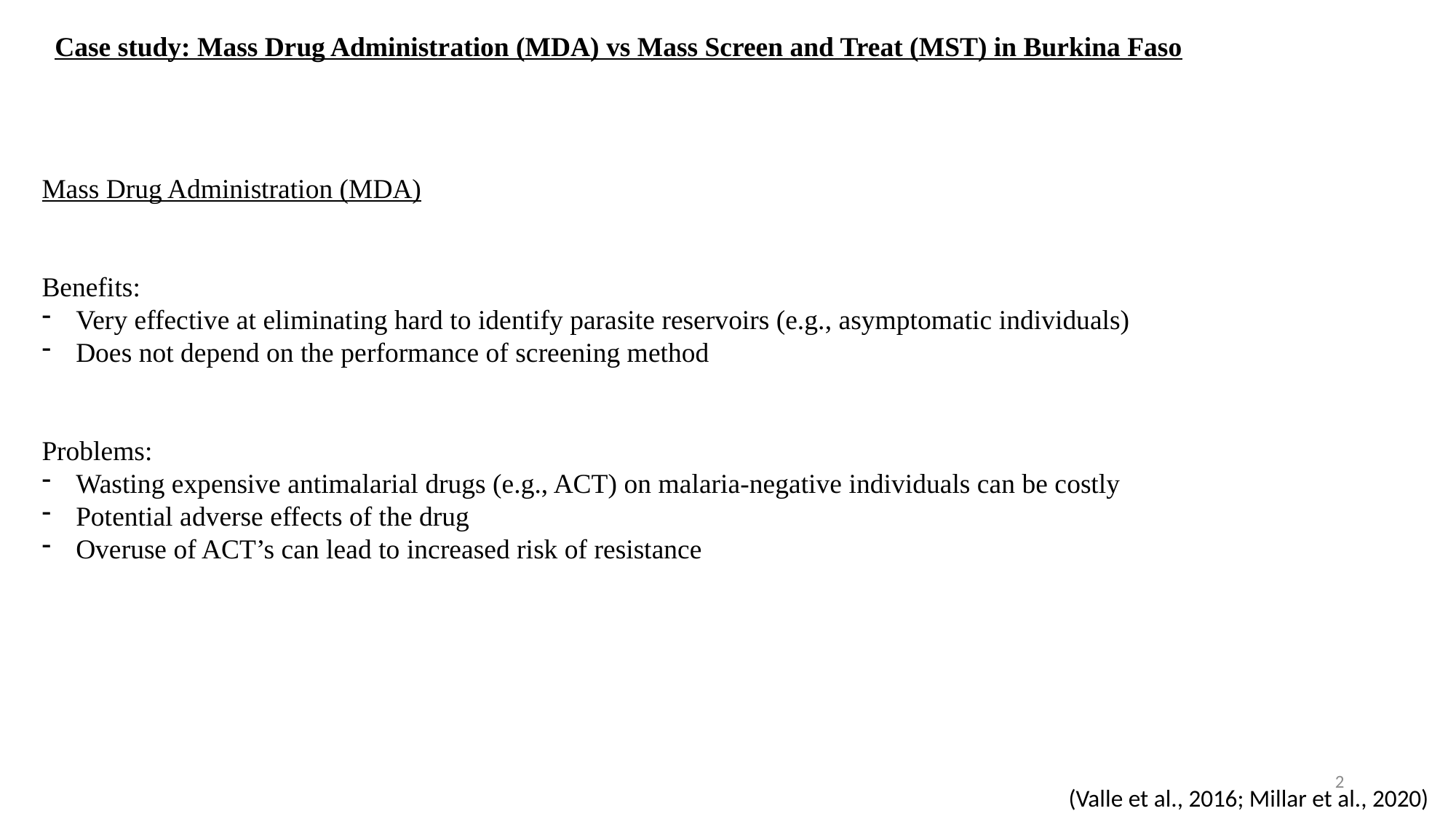

Case study: Mass Drug Administration (MDA) vs Mass Screen and Treat (MST) in Burkina Faso
Mass Drug Administration (MDA)

Benefits:
Very effective at eliminating hard to identify parasite reservoirs (e.g., asymptomatic individuals)
Does not depend on the performance of screening method

Problems:
Wasting expensive antimalarial drugs (e.g., ACT) on malaria-negative individuals can be costly
Potential adverse effects of the drug
Overuse of ACT’s can lead to increased risk of resistance
2
(Valle et al., 2016; Millar et al., 2020)